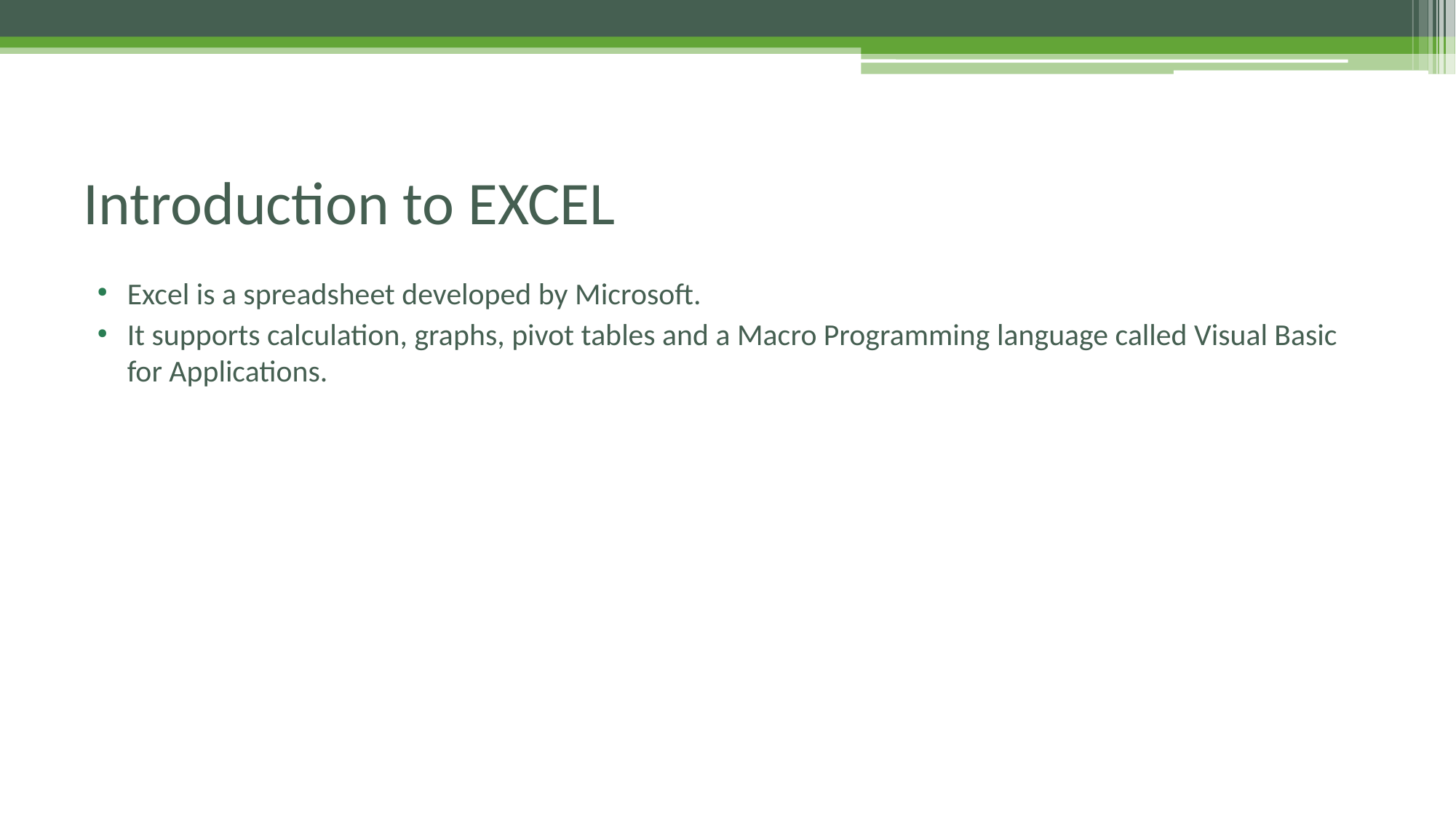

# Introduction to EXCEL
Excel is a spreadsheet developed by Microsoft.
It supports calculation, graphs, pivot tables and a Macro Programming language called Visual Basic for Applications.